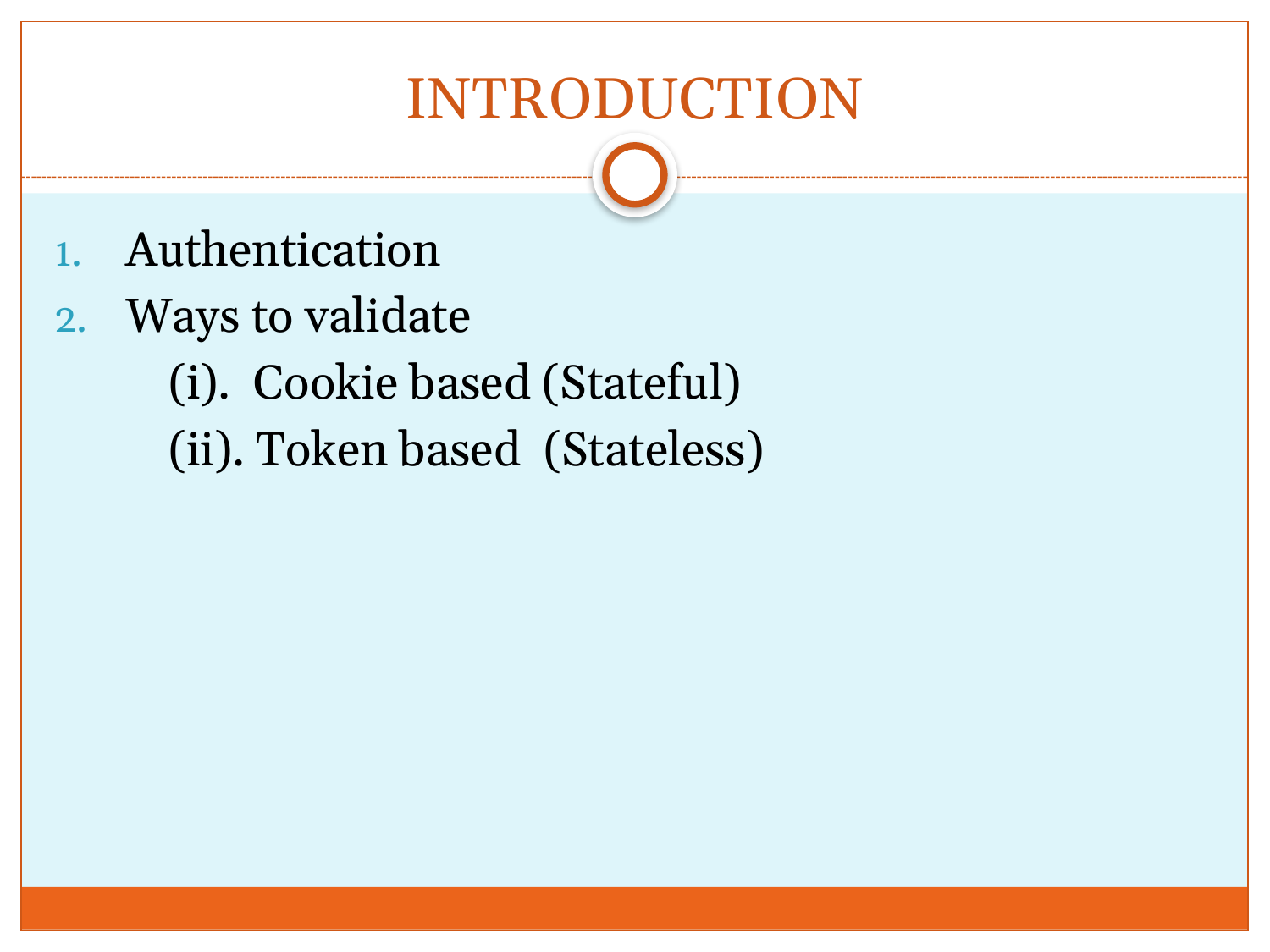

# INTRODUCTION
Authentication
Ways to validate
          (i).  Cookie based (Stateful)
          (ii). Token based  (Stateless)